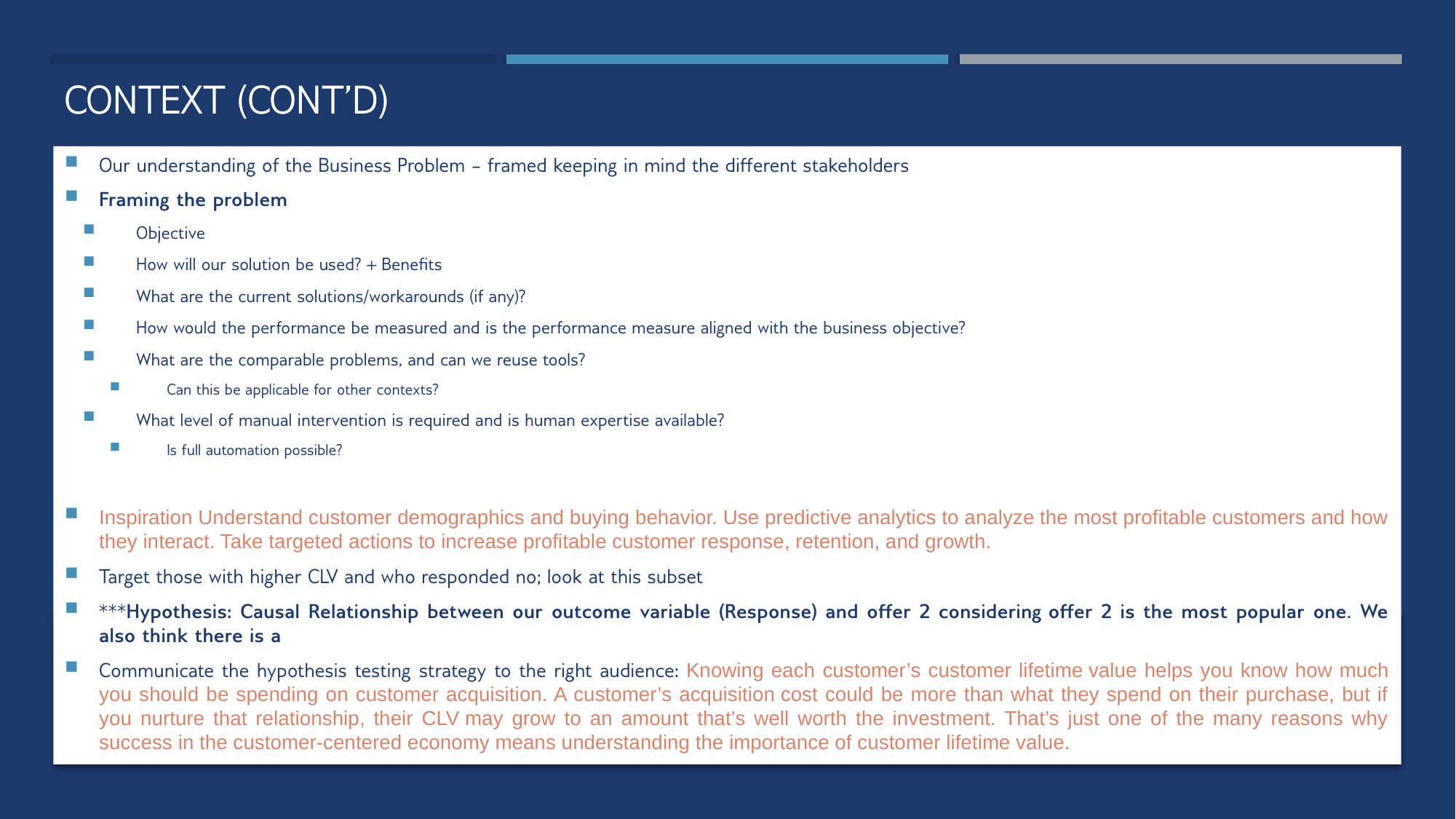

# CONTEXT (cont’d)
Our understanding of the Business Problem – framed keeping in mind the different stakeholders
Framing the problem
Objective
How will our solution be used? + Benefits
What are the current solutions/workarounds (if any)?
How would the performance be measured and is the performance measure aligned with the business objective?
What are the comparable problems, and can we reuse tools?
Can this be applicable for other contexts?
What level of manual intervention is required and is human expertise available?
Is full automation possible?

Inspiration Understand customer demographics and buying behavior. Use predictive analytics to analyze the most profitable customers and how they interact. Take targeted actions to increase profitable customer response, retention, and growth.
Target those with higher CLV and who responded no; look at this subset
***Hypothesis: Causal Relationship between our outcome variable (Response) and offer 2 considering offer 2 is the most popular one. We also think there is a
Communicate the hypothesis testing strategy to the right audience: Knowing each customer’s customer lifetime value helps you know how much you should be spending on customer acquisition. A customer’s acquisition cost could be more than what they spend on their purchase, but if you nurture that relationship, their CLV may grow to an amount that’s well worth the investment. That’s just one of the many reasons why success in the customer-centered economy means understanding the importance of customer lifetime value.